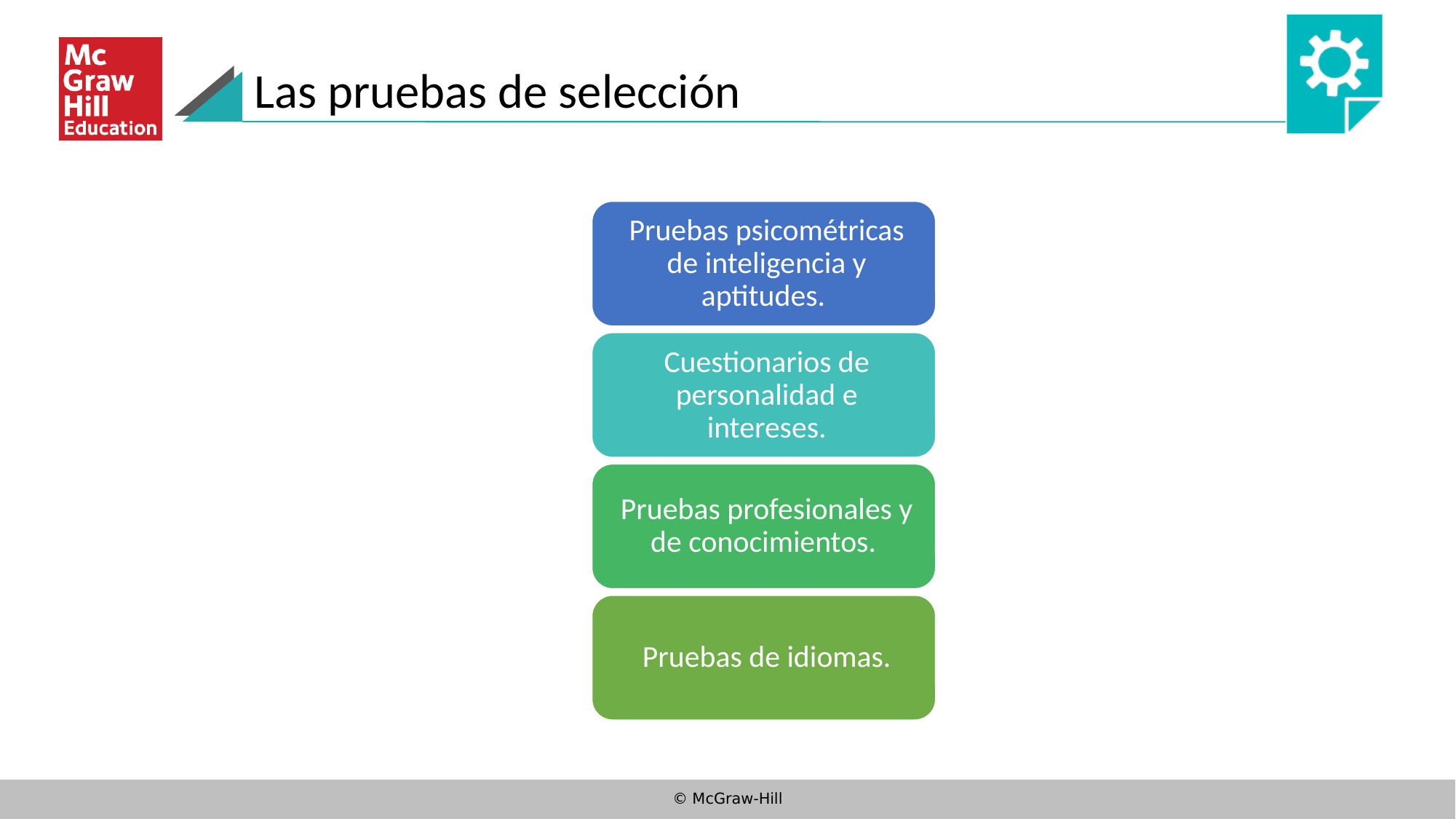

Las pruebas de selección

Pruebas psicométricas de inteligencia y aptitudes.
Cuestionarios de personalidad e intereses.
Pruebas profesionales y de conocimientos.
Pruebas de idiomas.